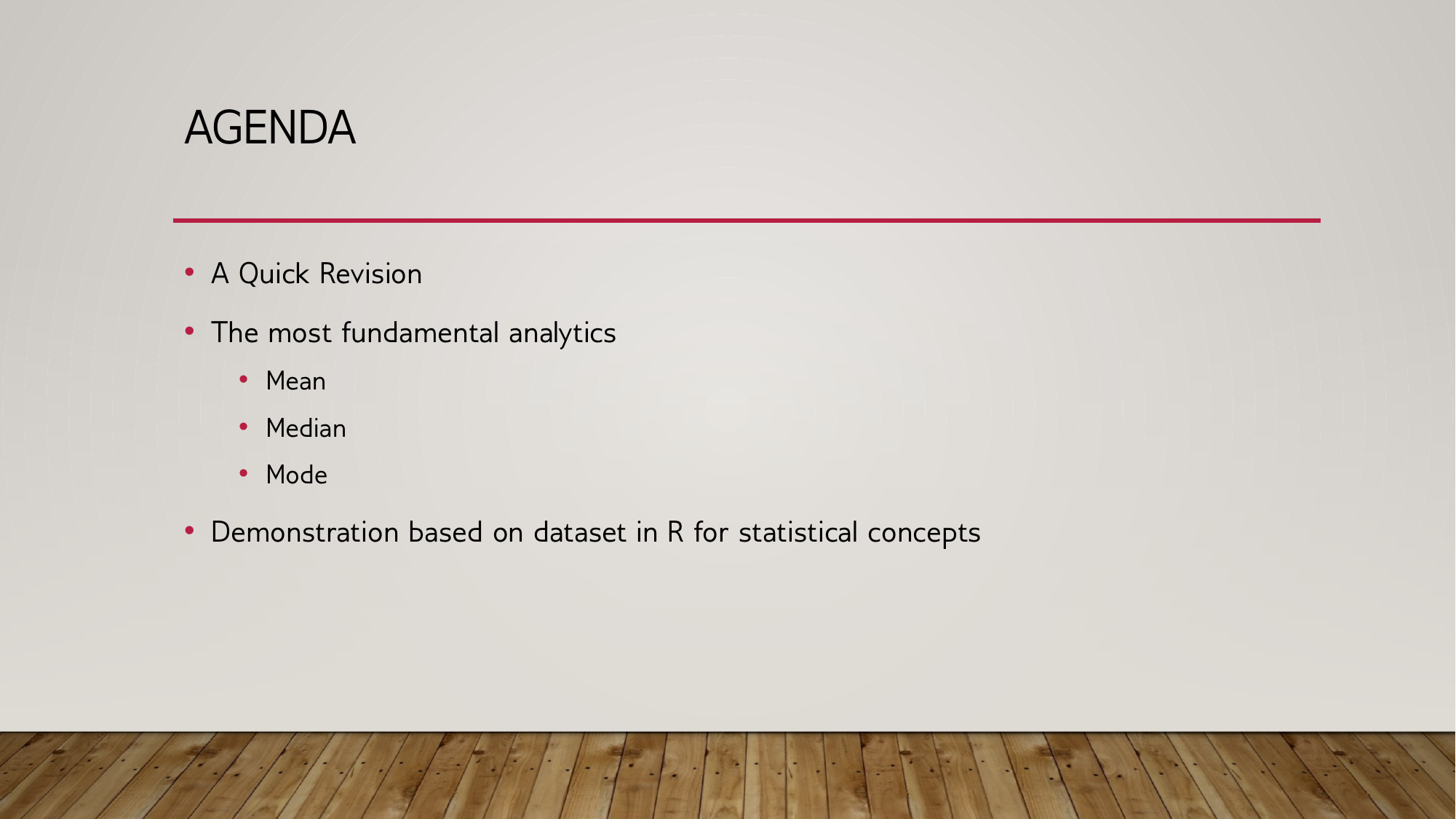

# Agenda
A Quick Revision
The most fundamental analytics
Mean
Median
Mode
Demonstration based on dataset in R for statistical concepts